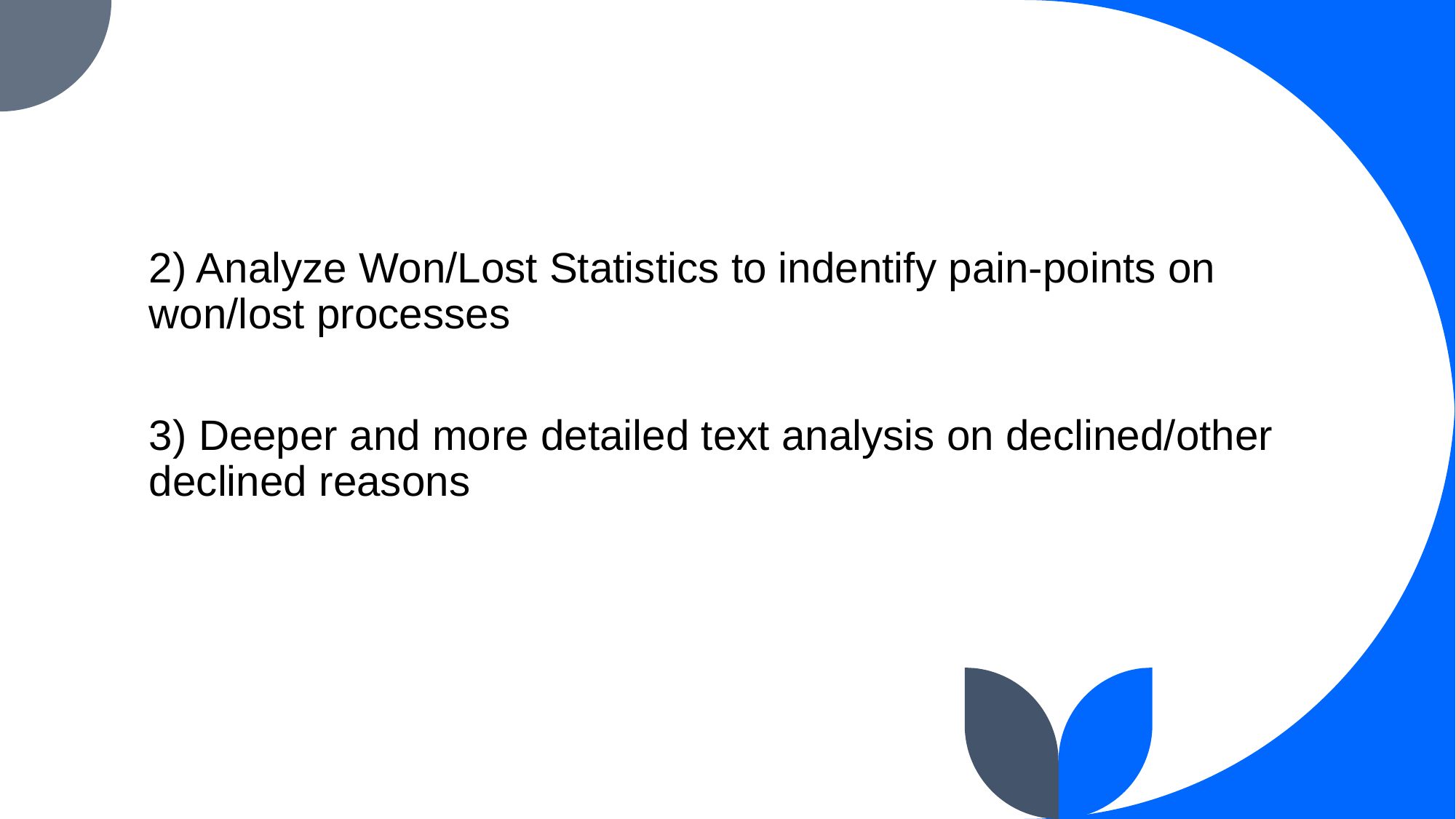

#
2) Analyze Won/Lost Statistics to indentify pain-points on won/lost processes

3) Deeper and more detailed text analysis on declined/other declined reasons